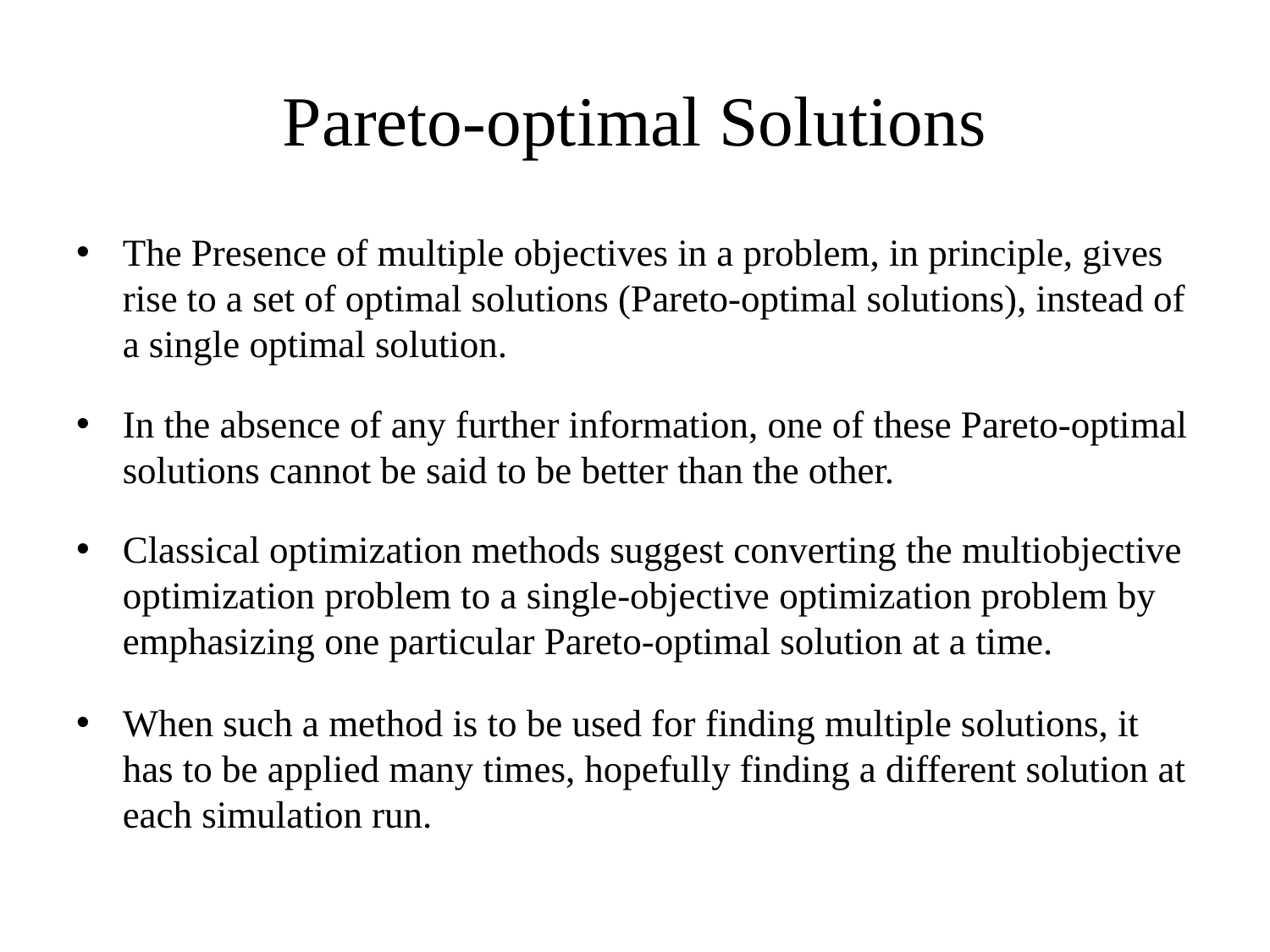

# Pareto-optimal Solutions
The Presence of multiple objectives in a problem, in principle, gives rise to a set of optimal solutions (Pareto-optimal solutions), instead of a single optimal solution.

In the absence of any further information, one of these Pareto-optimal solutions cannot be said to be better than the other.

Classical optimization methods suggest converting the multiobjective optimization problem to a single-objective optimization problem by emphasizing one particular Pareto-optimal solution at a time.

When such a method is to be used for finding multiple solutions, it has to be applied many times, hopefully finding a different solution at each simulation run.